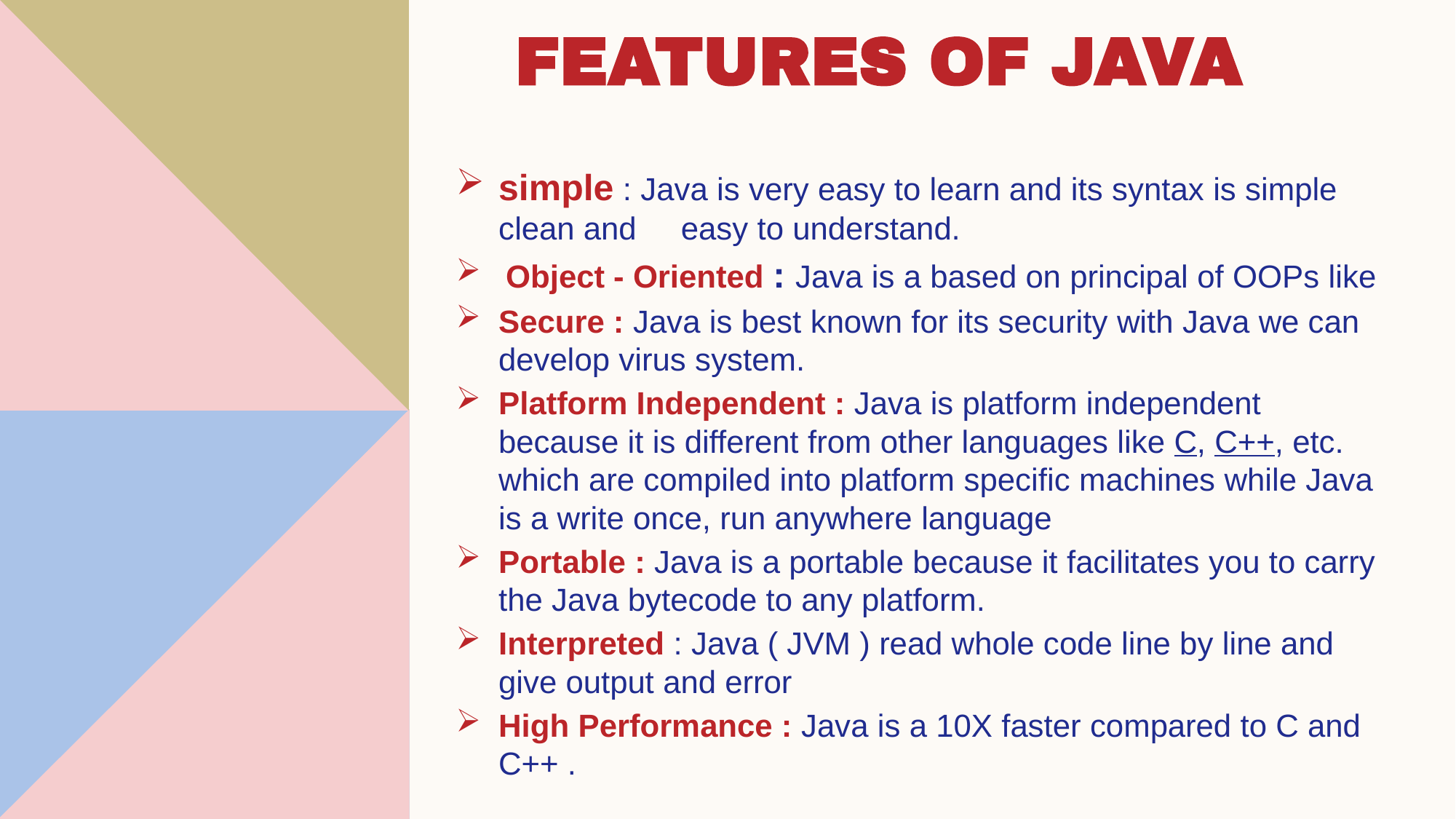

# Features of java
simple : Java is very easy to learn and its syntax is simple clean and     easy to understand.
 Object - Oriented : Java is a based on principal of OOPs like
Secure : Java is best known for its security with Java we can develop virus system.
Platform Independent : Java is platform independent because it is different from other languages like C, C++, etc. which are compiled into platform specific machines while Java is a write once, run anywhere language
Portable : Java is a portable because it facilitates you to carry the Java bytecode to any platform.
Interpreted : Java ( JVM ) read whole code line by line and give output and error
High Performance : Java is a 10X faster compared to C and C++ .